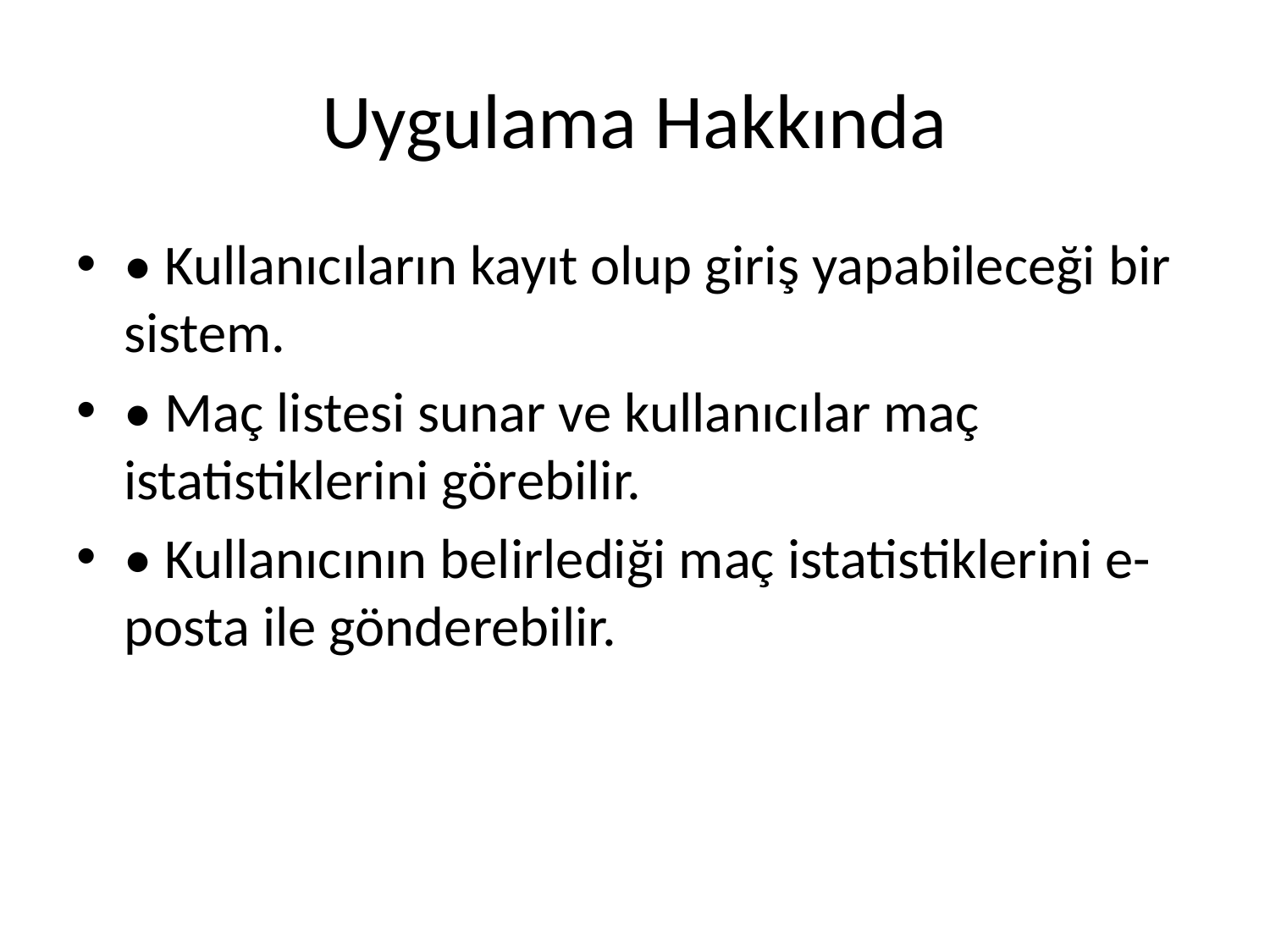

# Uygulama Hakkında
• Kullanıcıların kayıt olup giriş yapabileceği bir sistem.
• Maç listesi sunar ve kullanıcılar maç istatistiklerini görebilir.
• Kullanıcının belirlediği maç istatistiklerini e-posta ile gönderebilir.